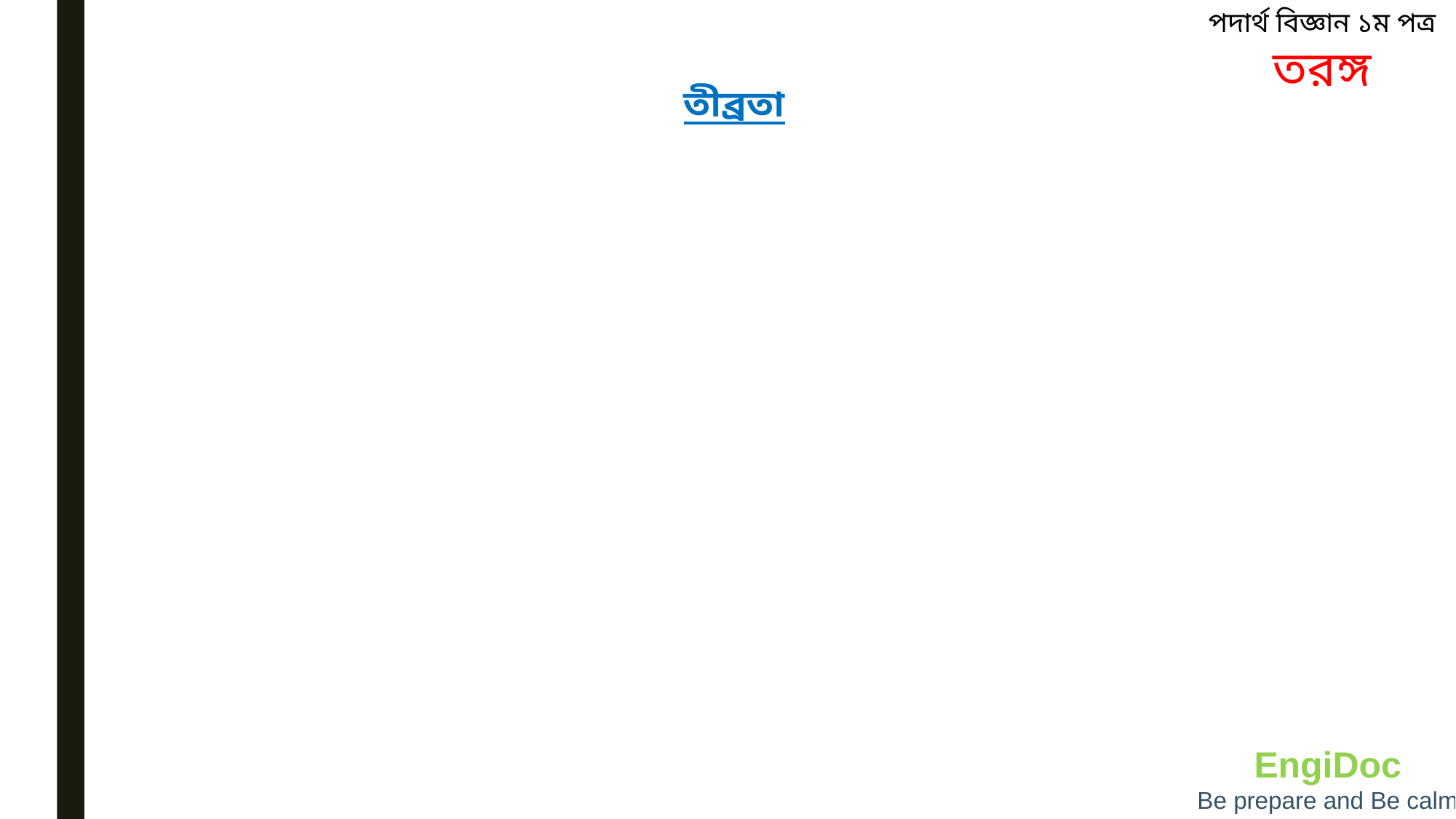

পদার্থ বিজ্ঞান ১ম পত্র
তরঙ্গ
তীব্রতা
EngiDoc
Be prepare and Be calm